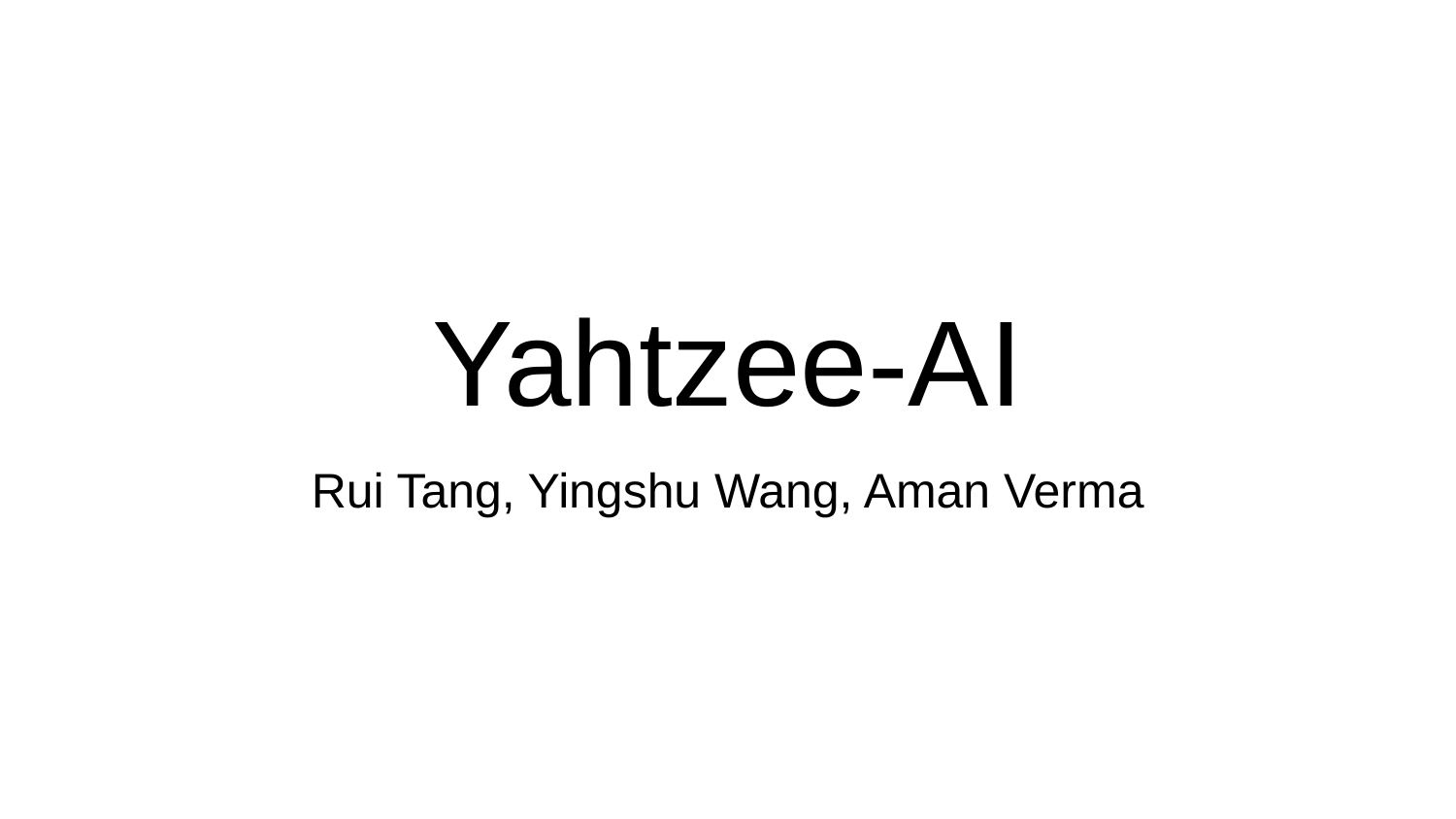

# Yahtzee-AI
Rui Tang, Yingshu Wang, Aman Verma